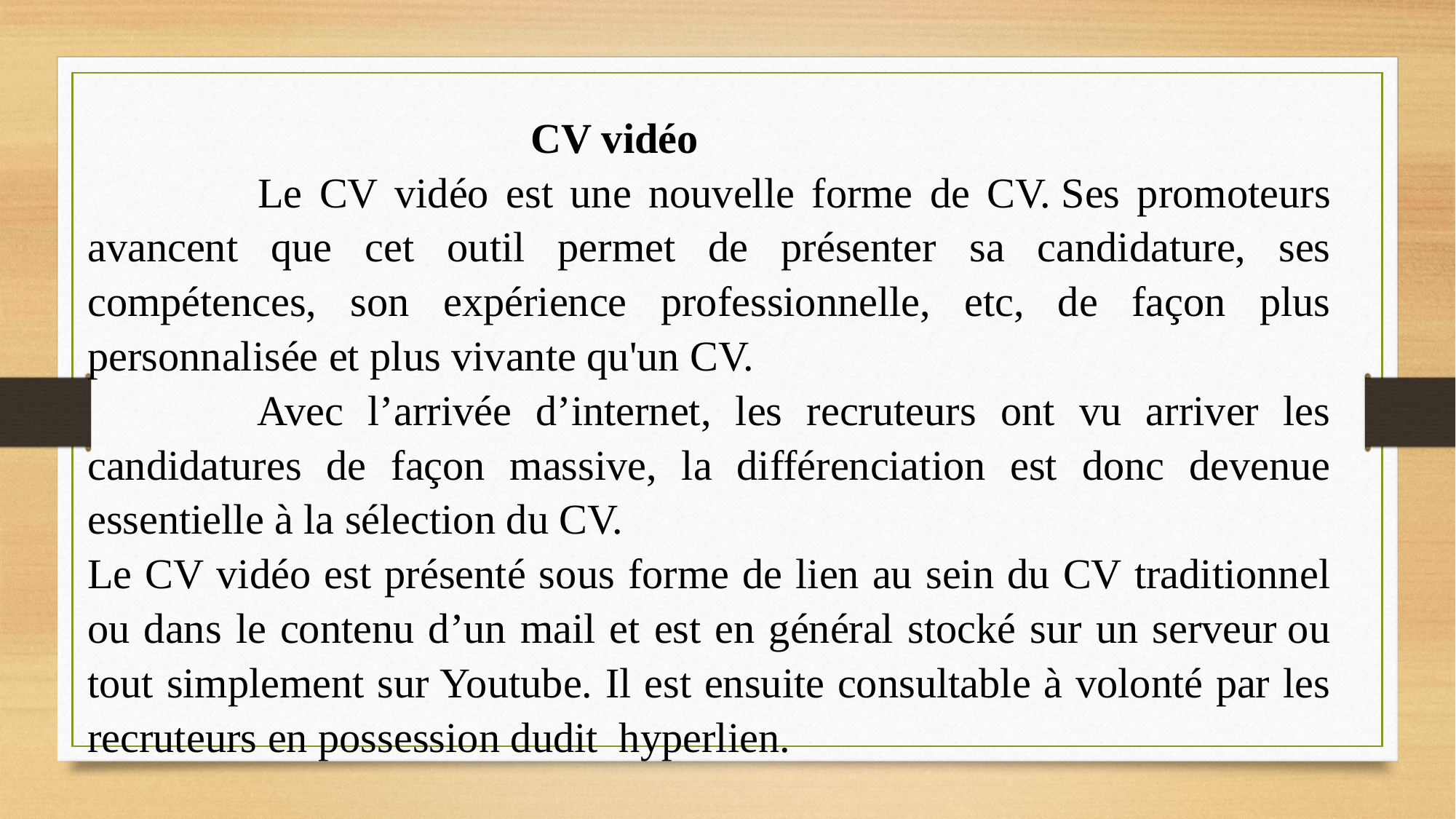

CV vidéo
          Le CV vidéo est une nouvelle forme de CV. Ses promoteurs avancent que cet outil permet de présenter sa candidature, ses compétences, son expérience professionnelle, etc, de façon plus personnalisée et plus vivante qu'un CV.
       Avec l’arrivée d’internet, les recruteurs ont vu arriver les candidatures de façon massive, la différenciation est donc devenue essentielle à la sélection du CV.
Le CV vidéo est présenté sous forme de lien au sein du CV traditionnel ou dans le contenu d’un mail et est en général stocké sur un serveur ou tout simplement sur Youtube. Il est ensuite consultable à volonté par les recruteurs en possession dudit  hyperlien.